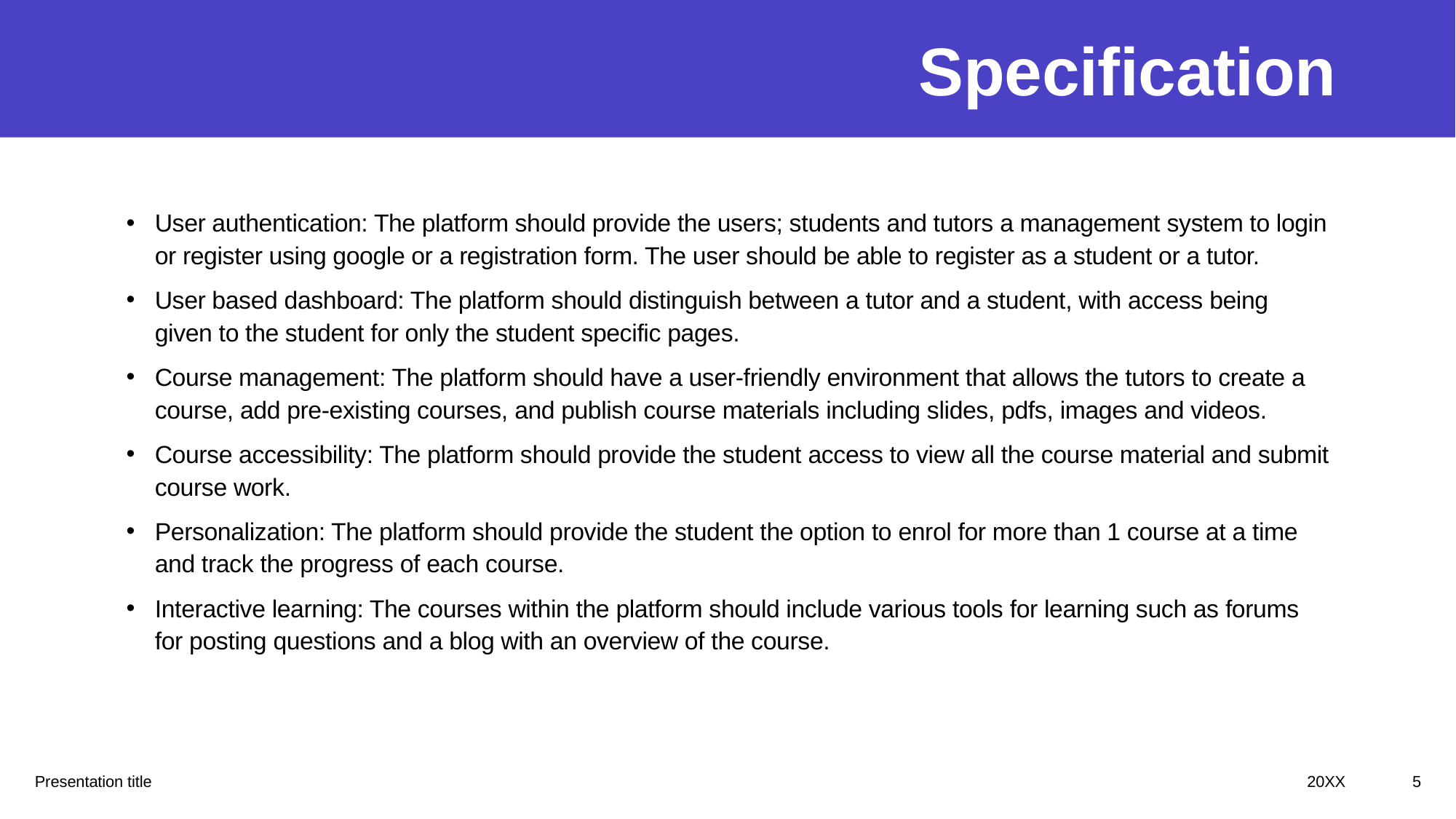

# Specification
User authentication: The platform should provide the users; students and tutors a management system to login or register using google or a registration form. The user should be able to register as a student or a tutor.
User based dashboard: The platform should distinguish between a tutor and a student, with access being given to the student for only the student specific pages.
Course management: The platform should have a user-friendly environment that allows the tutors to create a course, add pre-existing courses, and publish course materials including slides, pdfs, images and videos.
Course accessibility: The platform should provide the student access to view all the course material and submit course work.
Personalization: The platform should provide the student the option to enrol for more than 1 course at a time and track the progress of each course.
Interactive learning: The courses within the platform should include various tools for learning such as forums for posting questions and a blog with an overview of the course.

20XX
Presentation title
5